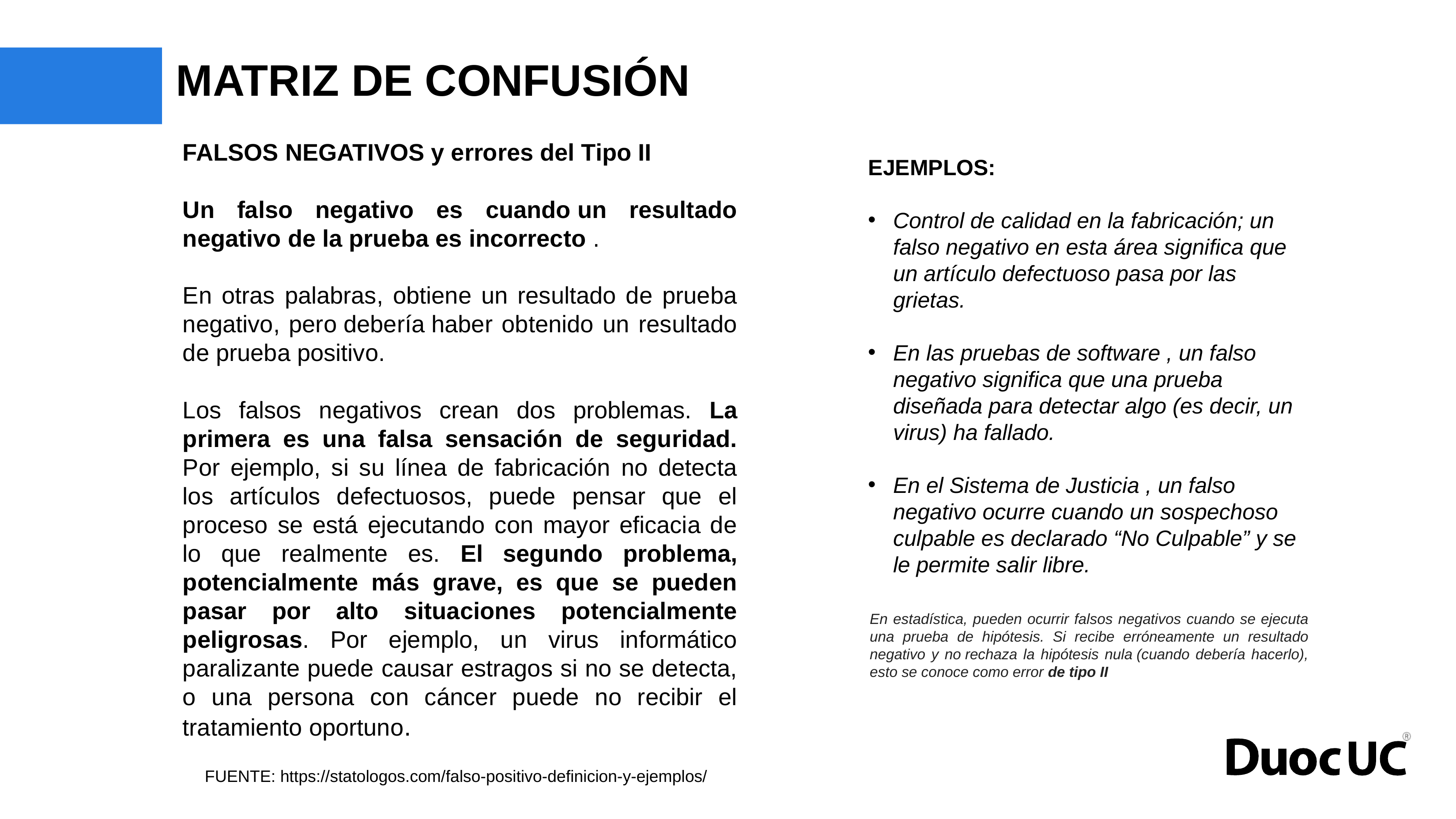

# MATRIZ DE CONFUSIÓN
FALSOS NEGATIVOS y errores del Tipo II

Un falso negativo es cuando un resultado negativo de la prueba es incorrecto .

En otras palabras, obtiene un resultado de prueba negativo, pero debería haber obtenido un resultado de prueba positivo.

Los falsos negativos crean dos problemas. La primera es una falsa sensación de seguridad. Por ejemplo, si su línea de fabricación no detecta los artículos defectuosos, puede pensar que el proceso se está ejecutando con mayor eficacia de lo que realmente es. El segundo problema, potencialmente más grave, es que se pueden pasar por alto situaciones potencialmente peligrosas. Por ejemplo, un virus informático paralizante puede causar estragos si no se detecta, o una persona con cáncer puede no recibir el tratamiento oportuno.

EJEMPLOS:

Control de calidad en la fabricación; un falso negativo en esta área significa que un artículo defectuoso pasa por las grietas.

En las pruebas de software , un falso negativo significa que una prueba diseñada para detectar algo (es decir, un virus) ha fallado.

En el Sistema de Justicia , un falso negativo ocurre cuando un sospechoso culpable es declarado “No Culpable” y se le permite salir libre.

En estadística, pueden ocurrir falsos negativos cuando se ejecuta una prueba de hipótesis. Si recibe erróneamente un resultado negativo y no rechaza la hipótesis nula (cuando debería hacerlo), esto se conoce como error de tipo II
FUENTE: https://statologos.com/falso-positivo-definicion-y-ejemplos/